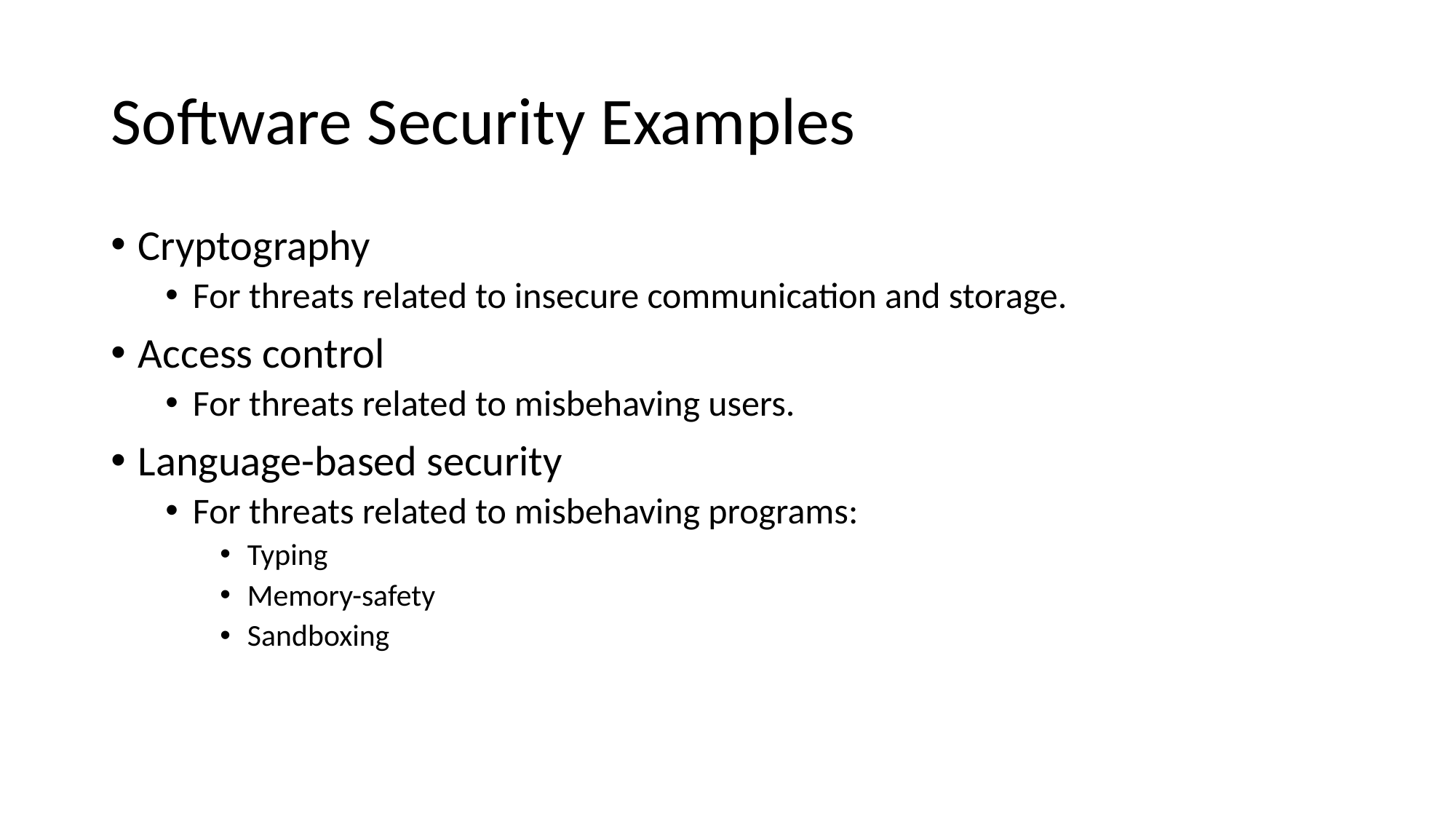

# Software Security Examples
Cryptography
For threats related to insecure communication and storage.
Access control
For threats related to misbehaving users.
Language-based security
For threats related to misbehaving programs:
Typing
Memory-safety
Sandboxing